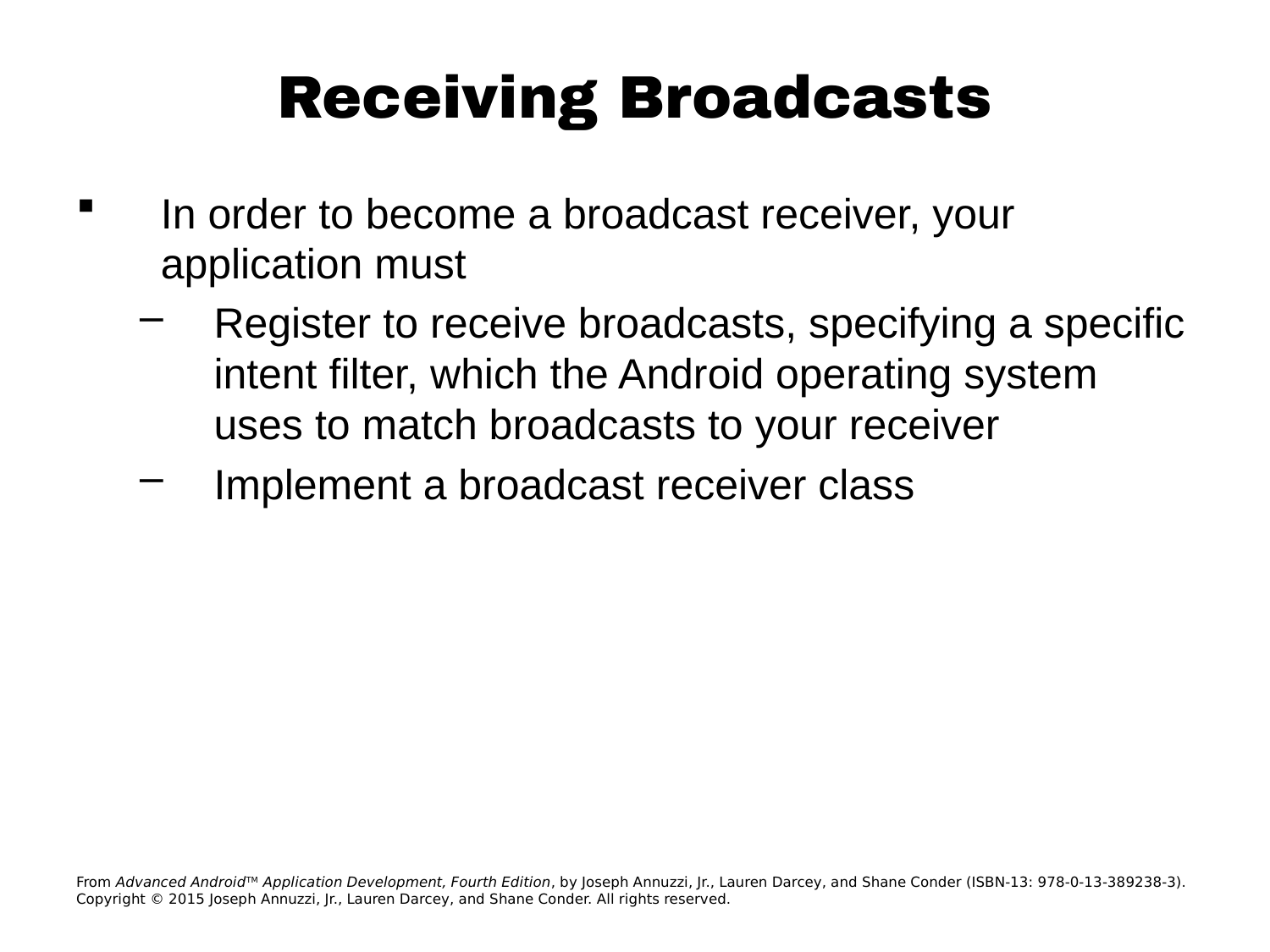

# Receiving Broadcasts
In order to become a broadcast receiver, your application must
Register to receive broadcasts, specifying a specific intent filter, which the Android operating system uses to match broadcasts to your receiver
Implement a broadcast receiver class
From Advanced AndroidTM Application Development, Fourth Edition, by Joseph Annuzzi, Jr., Lauren Darcey, and Shane Conder (ISBN-13: 978-0-13-389238-3). Copyright © 2015 Joseph Annuzzi, Jr., Lauren Darcey, and Shane Conder. All rights reserved.